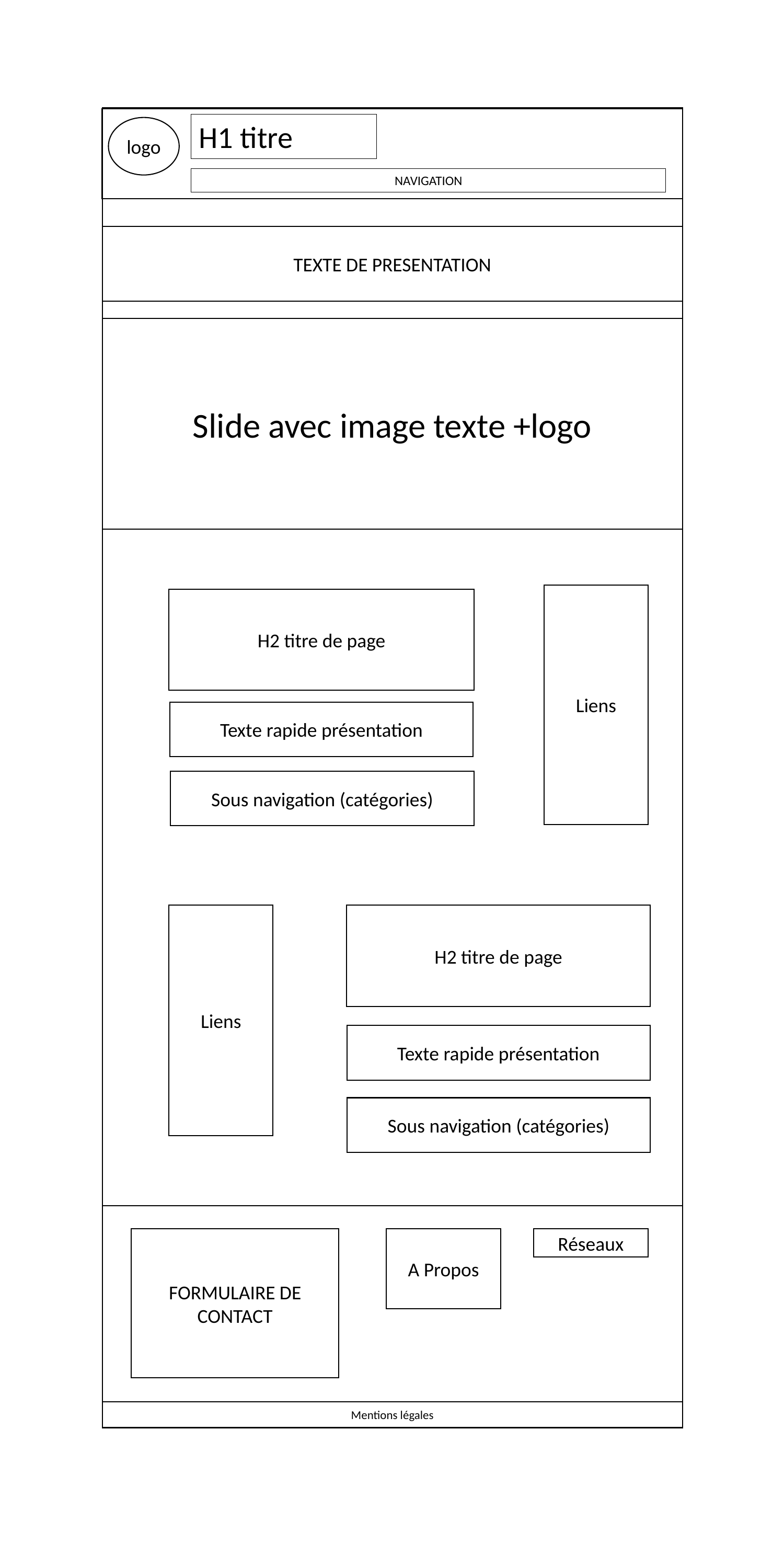

H1 titre
logo
NAVIGATION
TEXTE DE PRESENTATION
Slide avec image texte +logo
Liens
H2 titre de page
Texte rapide présentation
Sous navigation (catégories)
Liens
H2 titre de page
Texte rapide présentation
Sous navigation (catégories)

Réseaux
FORMULAIRE DE CONTACT
A Propos
Mentions légales